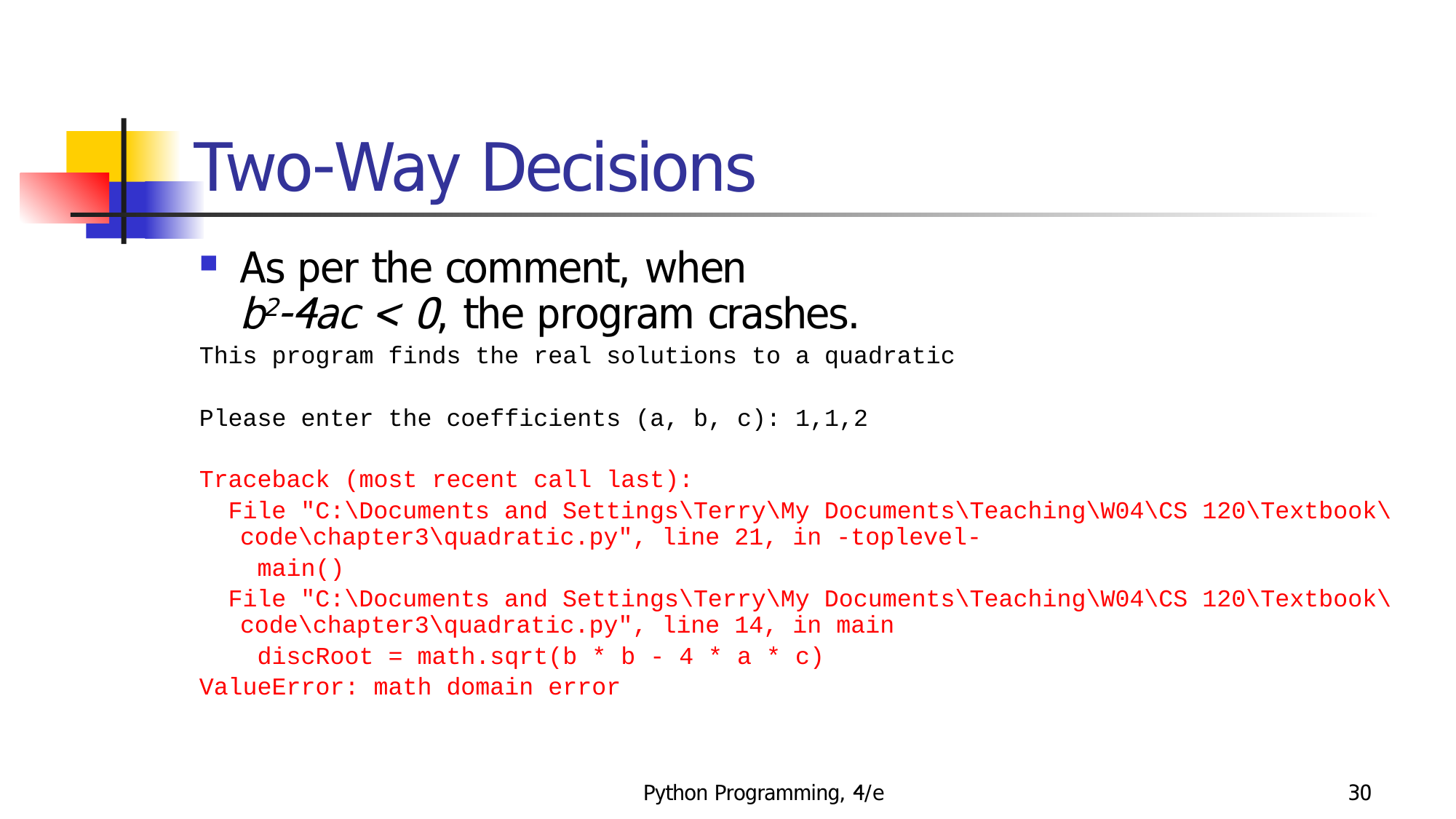

# Two-Way Decisions
As per the comment, when
b2-4ac < 0, the program crashes.
This program finds the real solutions to a quadratic

Please enter the coefficients (a, b, c): 1,1,2

Traceback (most recent call last):
  File "C:\Documents and Settings\Terry\My Documents\Teaching\W04\CS 120\Textbook\code\chapter3\quadratic.py", line 21, in -toplevel-
    main()
  File "C:\Documents and Settings\Terry\My Documents\Teaching\W04\CS 120\Textbook\code\chapter3\quadratic.py", line 14, in main
    discRoot = math.sqrt(b * b - 4 * a * c)
ValueError: math domain error
Python Programming, 4/e
30